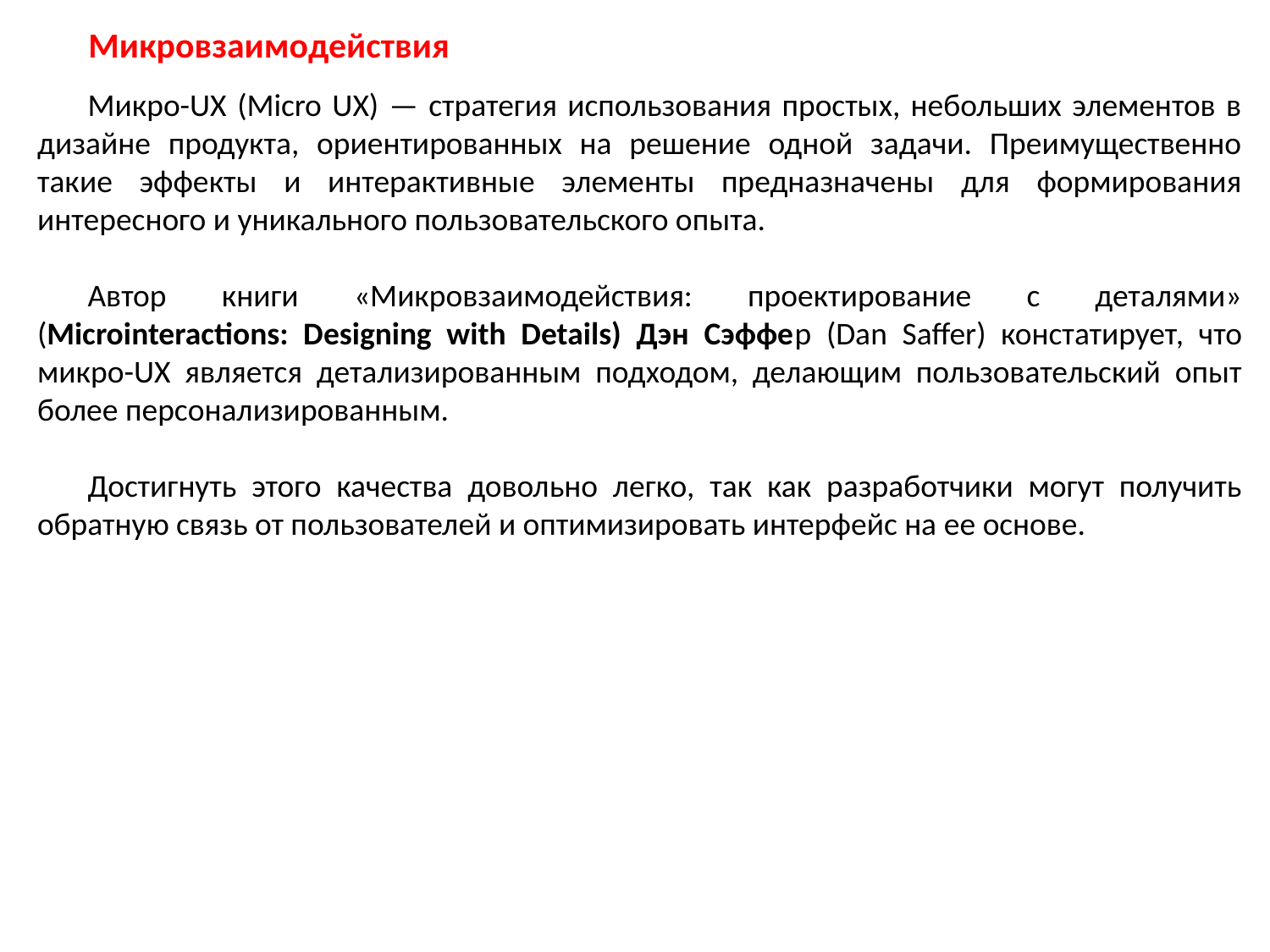

Микровзаимодействия
Микро-UX (Micro UX) — стратегия использования простых, небольших элементов в дизайне продукта, ориентированных на решение одной задачи. Преимущественно такие эффекты и интерактивные элементы предназначены для формирования интересного и уникального пользовательского опыта.

Автор книги «Микровзаимодействия: проектирование с деталями» (Microinteractions: Designing with Details) Дэн Сэффер (Dan Saffer) констатирует, что микро-UX является детализированным подходом, делающим пользовательский опыт более персонализированным.

Достигнуть этого качества довольно легко, так как разработчики могут получить обратную связь от пользователей и оптимизировать интерфейс на ее основе.